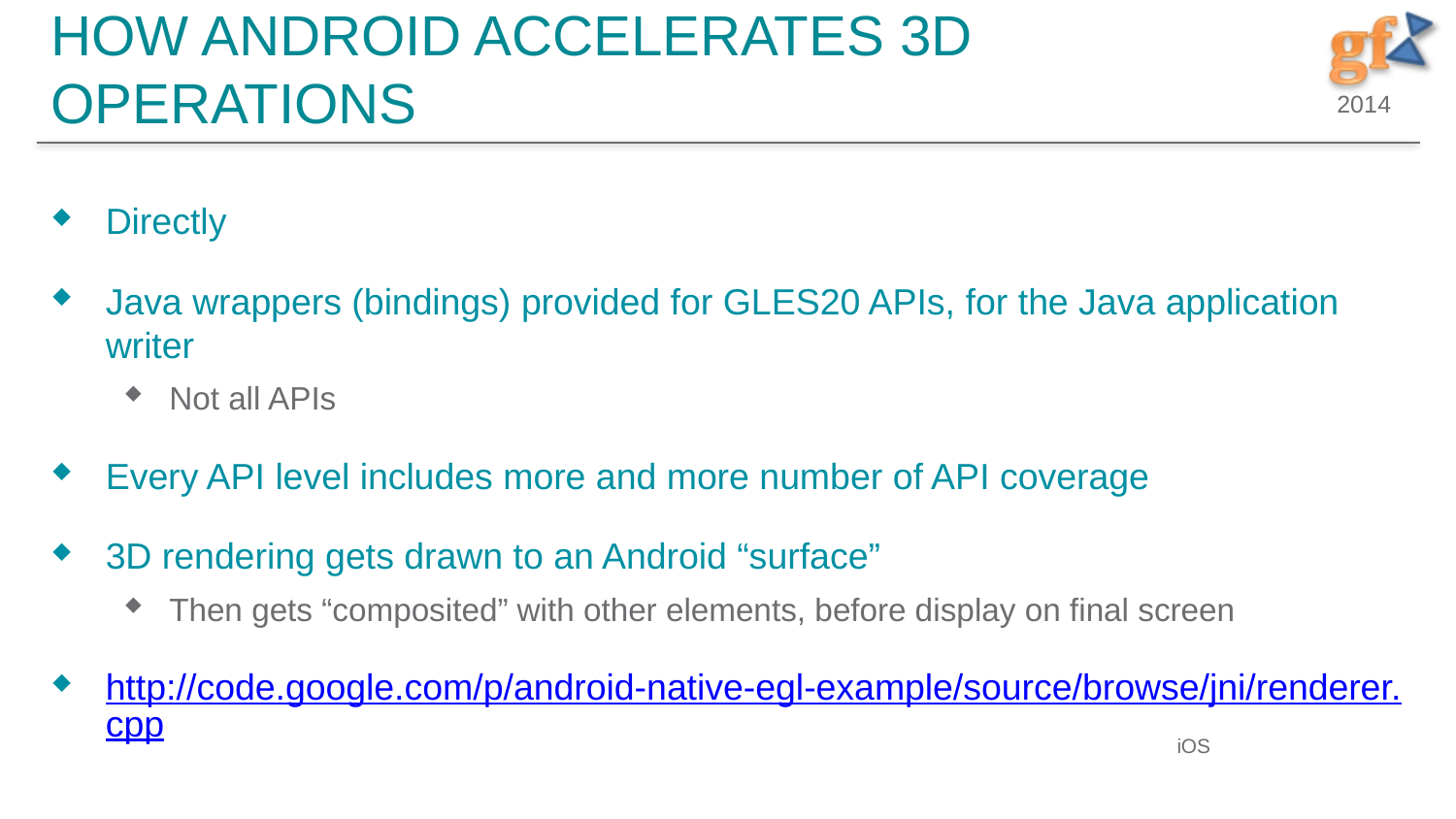

# How Android accelerates 3D operations
Directly
Java wrappers (bindings) provided for GLES20 APIs, for the Java application writer
Not all APIs
Every API level includes more and more number of API coverage
3D rendering gets drawn to an Android “surface”
Then gets “composited” with other elements, before display on final screen
http://code.google.com/p/android-native-egl-example/source/browse/jni/renderer.cpp

iOS